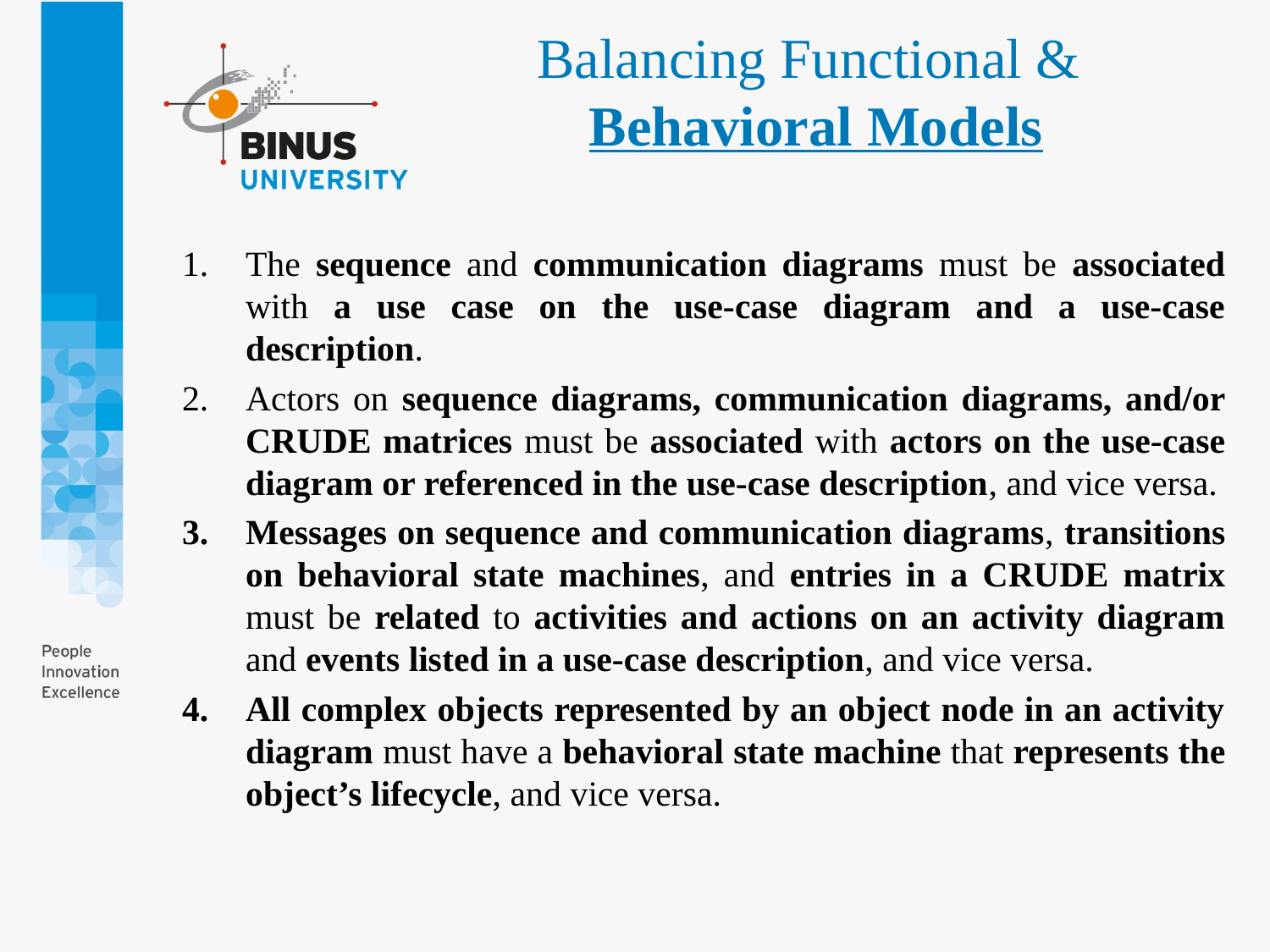

# Balancing Functional & Behavioral Models
The sequence and communication diagrams must be associated with a use case on the use-case diagram and a use-case description.
Actors on sequence diagrams, communication diagrams, and/or CRUDE matrices must be associated with actors on the use-case diagram or referenced in the use-case description, and vice versa.
Messages on sequence and communication diagrams, transitions on behavioral state machines, and entries in a CRUDE matrix must be related to activities and actions on an activity diagram and events listed in a use-case description, and vice versa.
All complex objects represented by an object node in an activity diagram must have a behavioral state machine that represents the object’s lifecycle, and vice versa.